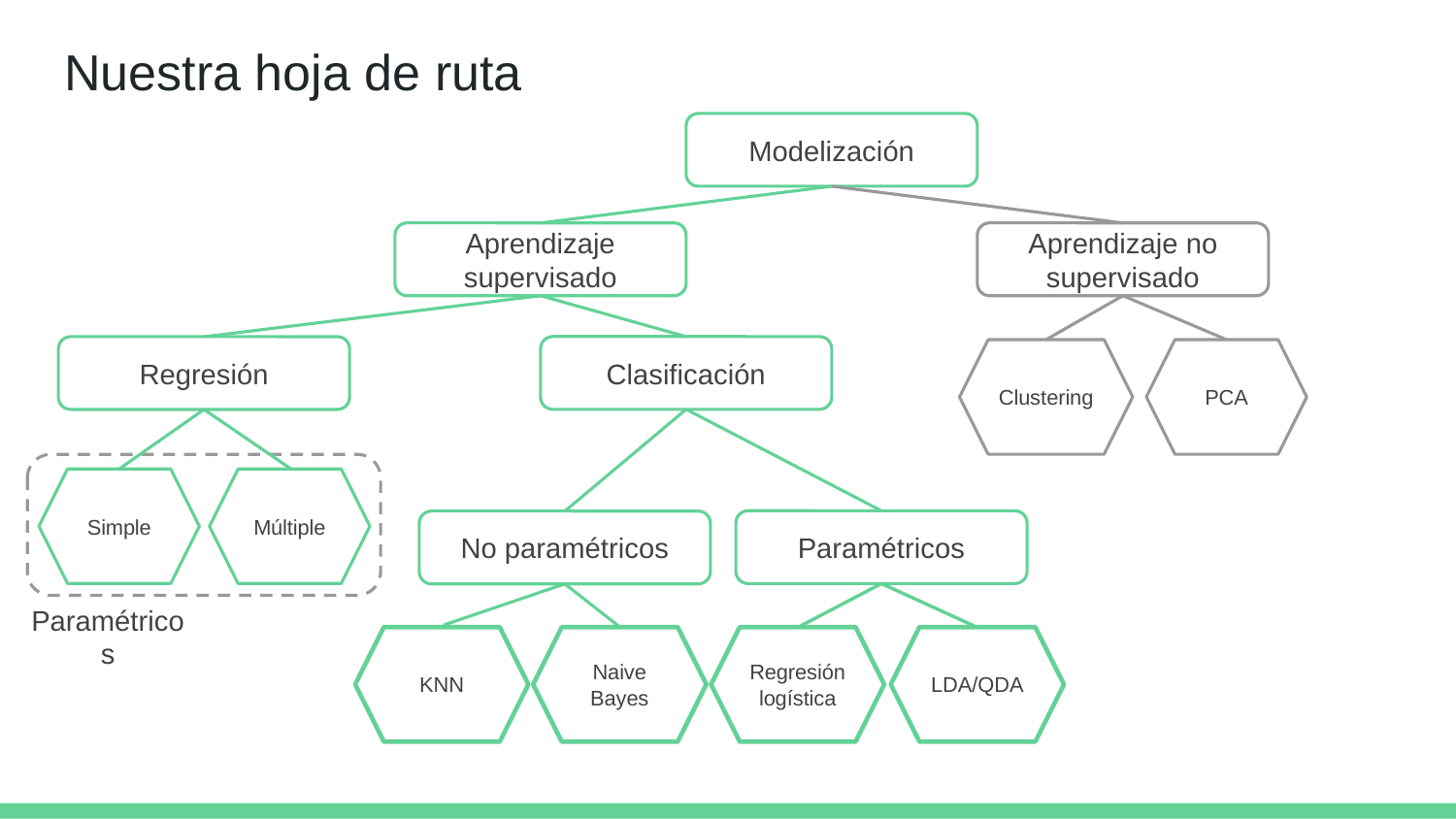

# Nuestra hoja de ruta
Modelización
Aprendizaje supervisado
Aprendizaje no supervisado
Clasificación
Regresión
Clustering
PCA

Simple
Múltiple
Paramétricos
No paramétricos
Paramétricos
KNN
Naive Bayes
Regresión logística
LDA/QDA